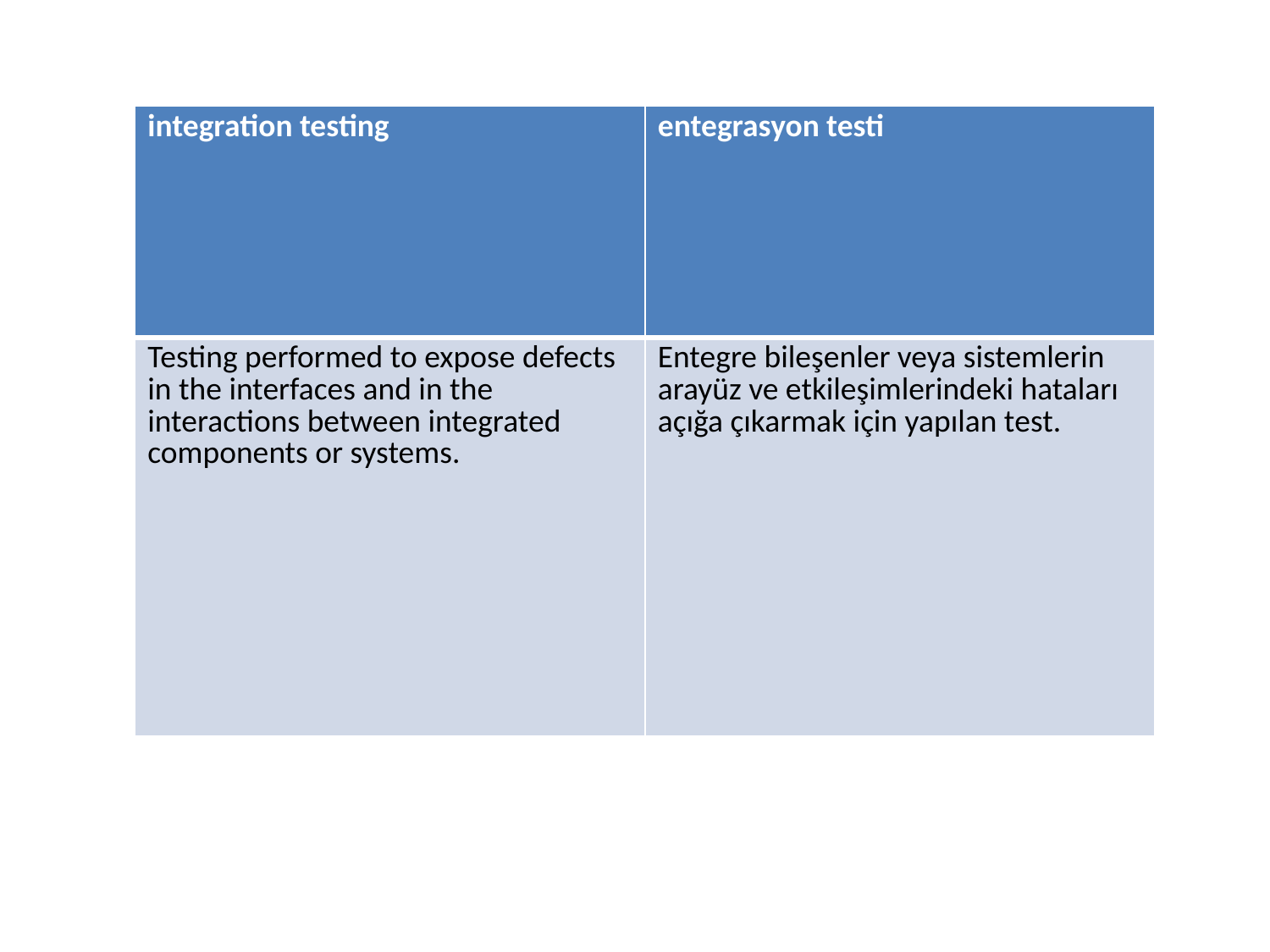

| integration testing | entegrasyon testi |
| --- | --- |
| Testing performed to expose defects in the interfaces and in the interactions between integrated components or systems. | Entegre bileşenler veya sistemlerin arayüz ve etkileşimlerindeki hataları açığa çıkarmak için yapılan test. |